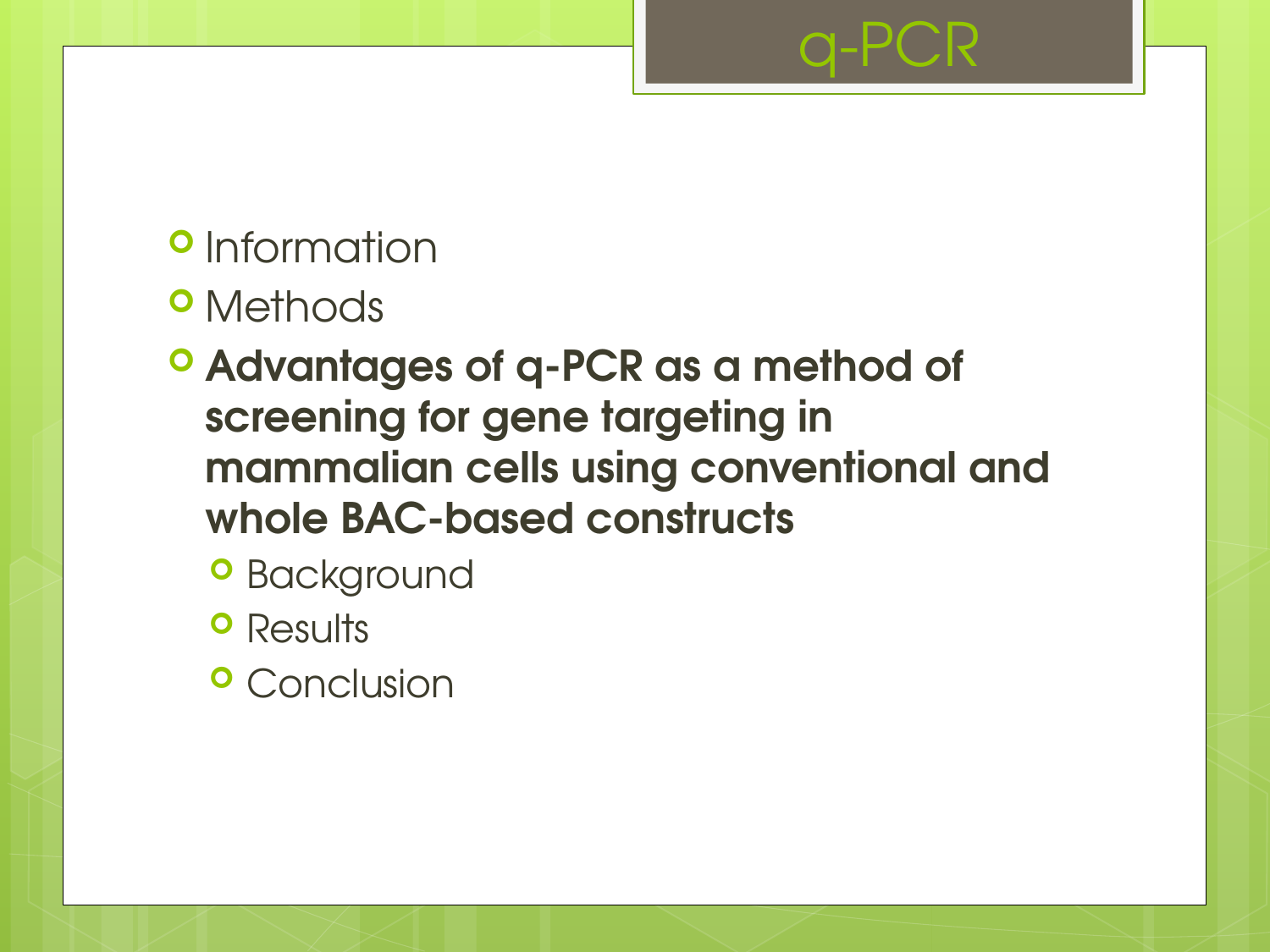

# q-PCR
Information
Methods
Advantages of q-PCR as a method of screening for gene targeting in mammalian cells using conventional and whole BAC-based constructs
Background
Results
Conclusion